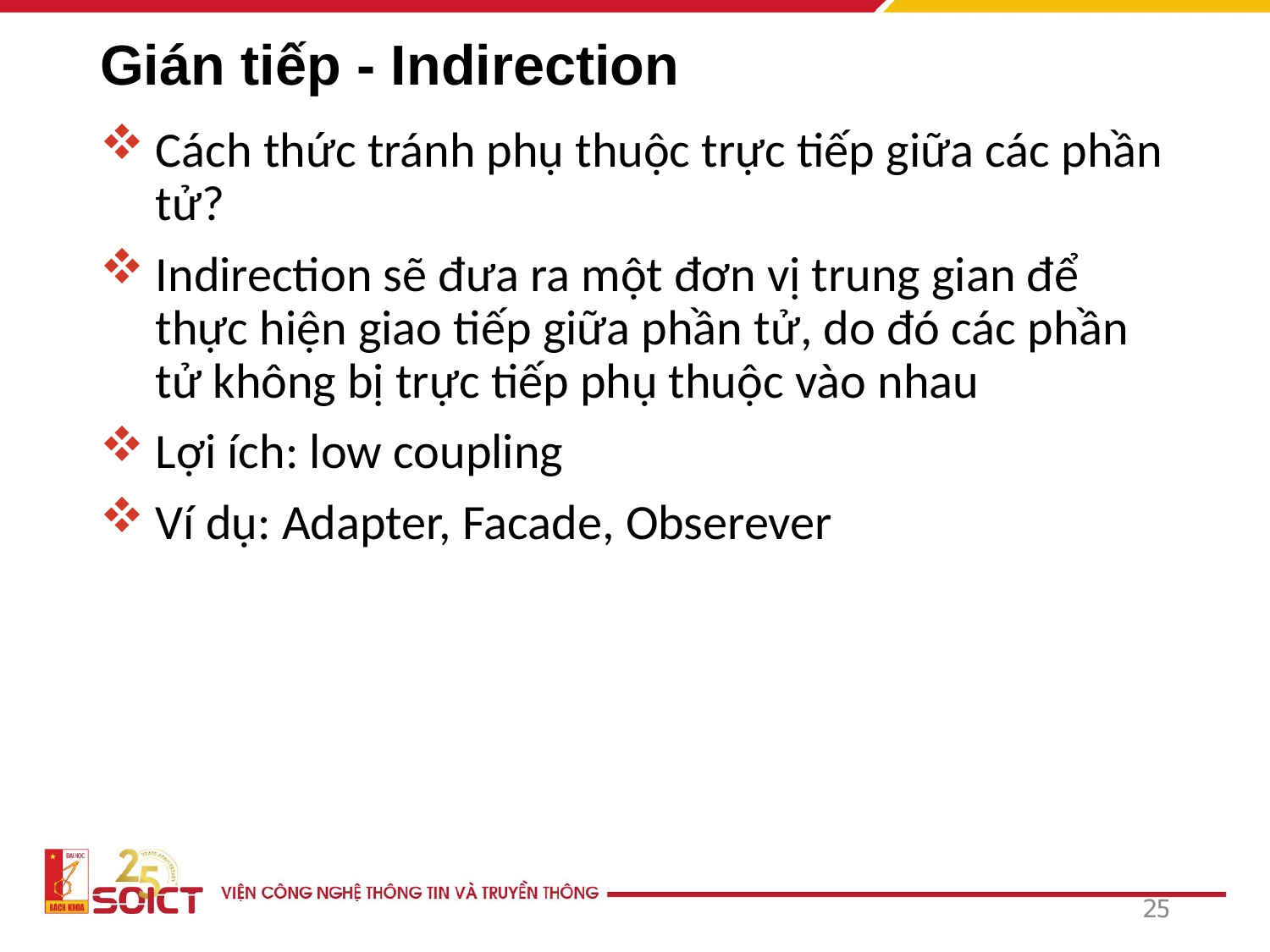

# Gián tiếp - Indirection
Cách thức tránh phụ thuộc trực tiếp giữa các phần tử?
Indirection sẽ đưa ra một đơn vị trung gian để thực hiện giao tiếp giữa phần tử, do đó các phần tử không bị trực tiếp phụ thuộc vào nhau
Lợi ích: low coupling
Ví dụ: Adapter, Facade, Obserever
25